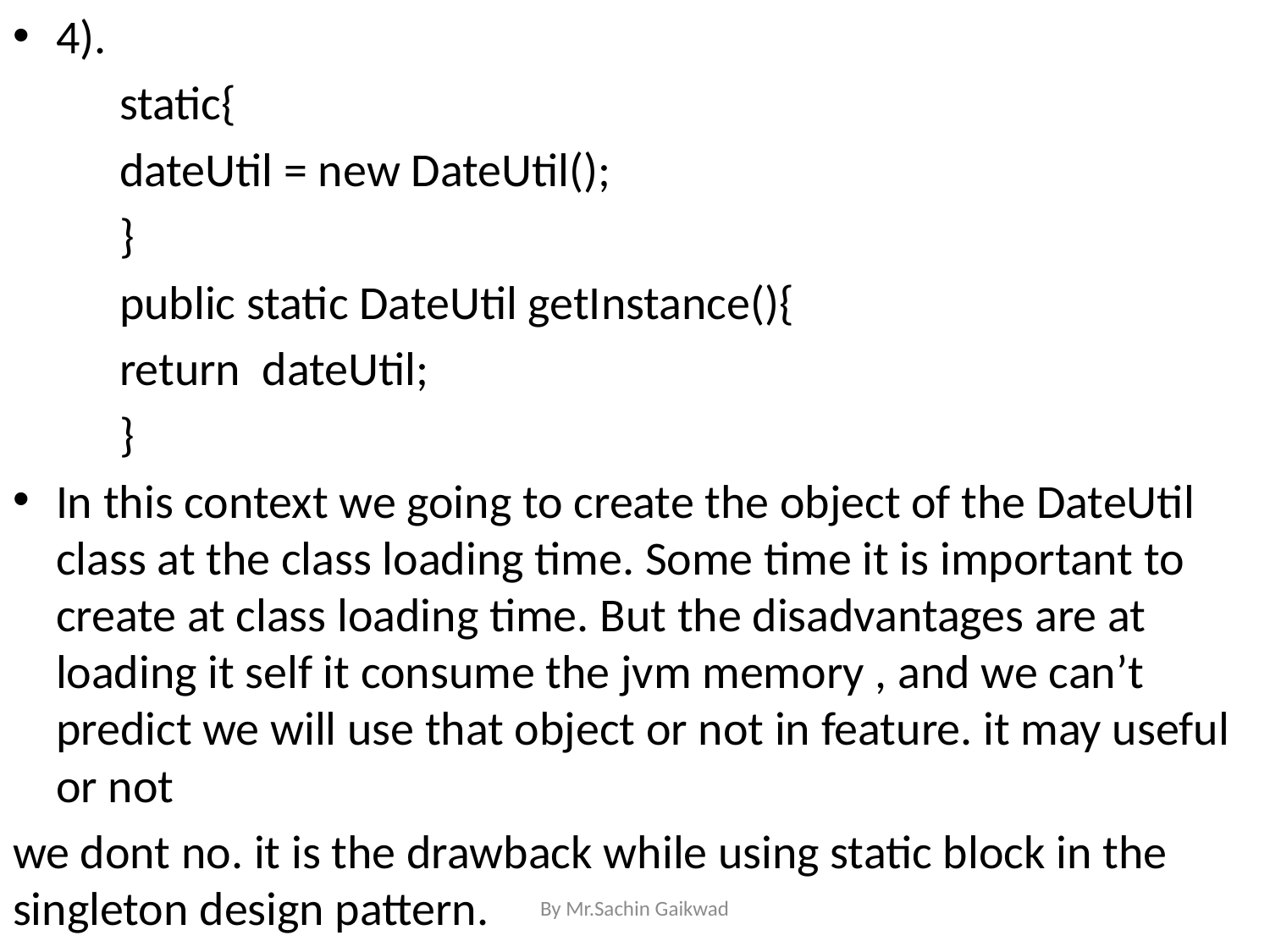

4).
	static{
		dateUtil = new DateUtil();
	}
	public static DateUtil getInstance(){
		return  dateUtil;
	}
In this context we going to create the object of the DateUtil class at the class loading time. Some time it is important to create at class loading time. But the disadvantages are at loading it self it consume the jvm memory , and we can’t predict we will use that object or not in feature. it may useful or not
we dont no. it is the drawback while using static block in the singleton design pattern.

By Mr.Sachin Gaikwad